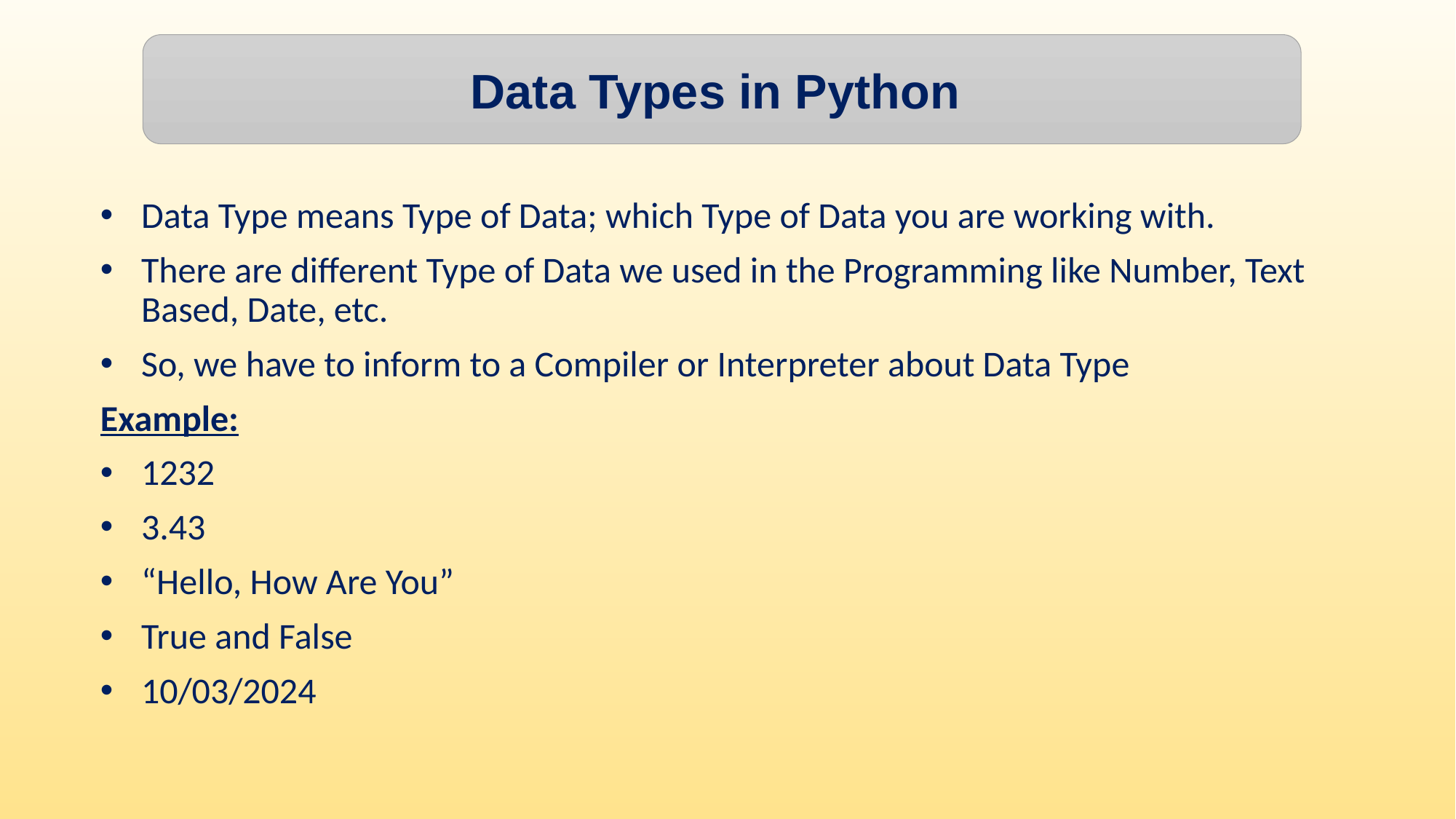

Data Types in Python
Data Type means Type of Data; which Type of Data you are working with.
There are different Type of Data we used in the Programming like Number, Text Based, Date, etc.
So, we have to inform to a Compiler or Interpreter about Data Type
Example:
1232
3.43
“Hello, How Are You”
True and False
10/03/2024